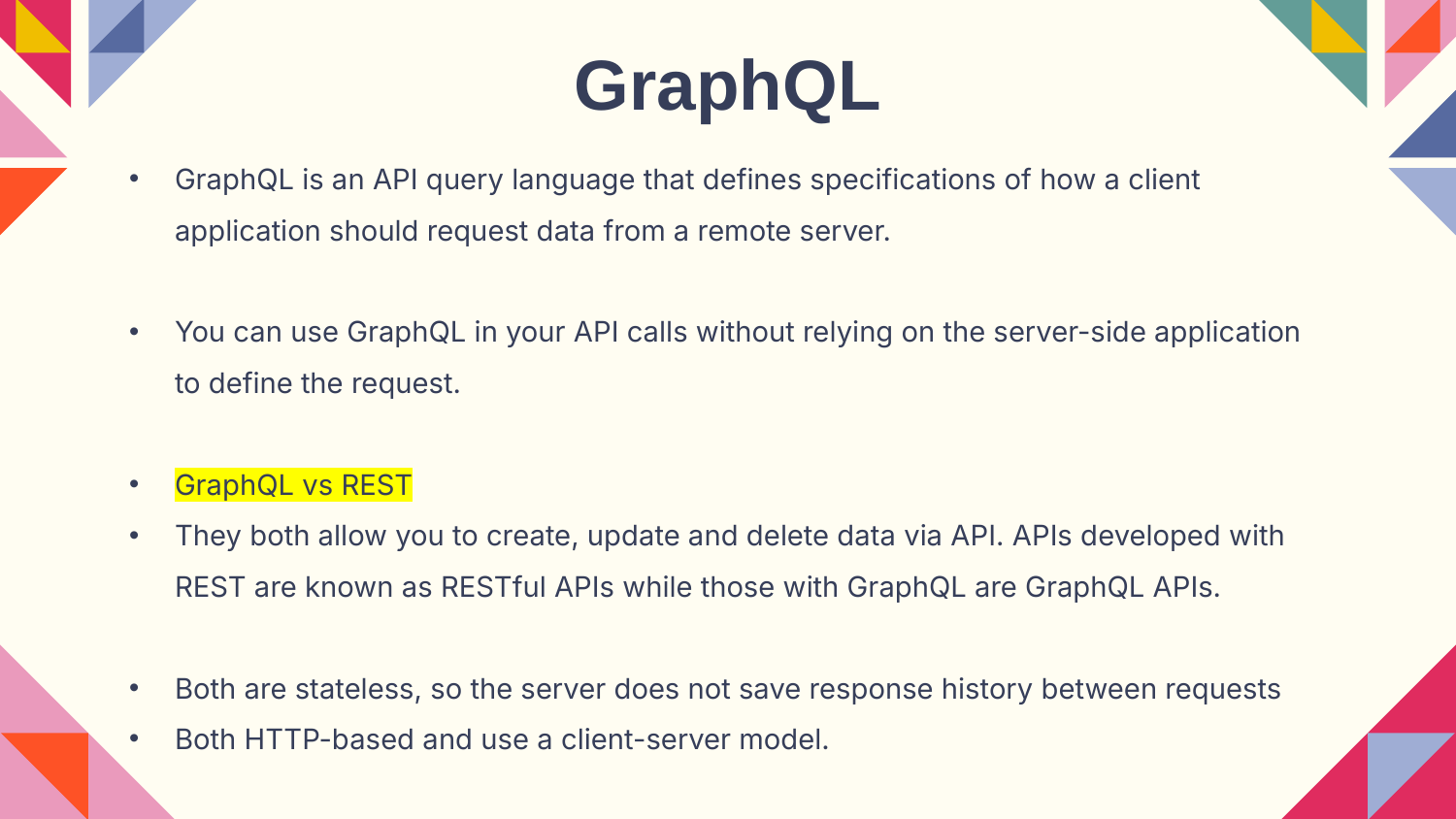

# GraphQL
GraphQL is an API query language that defines specifications of how a client application should request data from a remote server.

You can use GraphQL in your API calls without relying on the server-side application to define the request.

GraphQL vs REST
They both allow you to create, update and delete data via API. APIs developed with REST are known as RESTful APIs while those with GraphQL are GraphQL APIs.

Both are stateless, so the server does not save response history between requests
Both HTTP-based and use a client-server model.